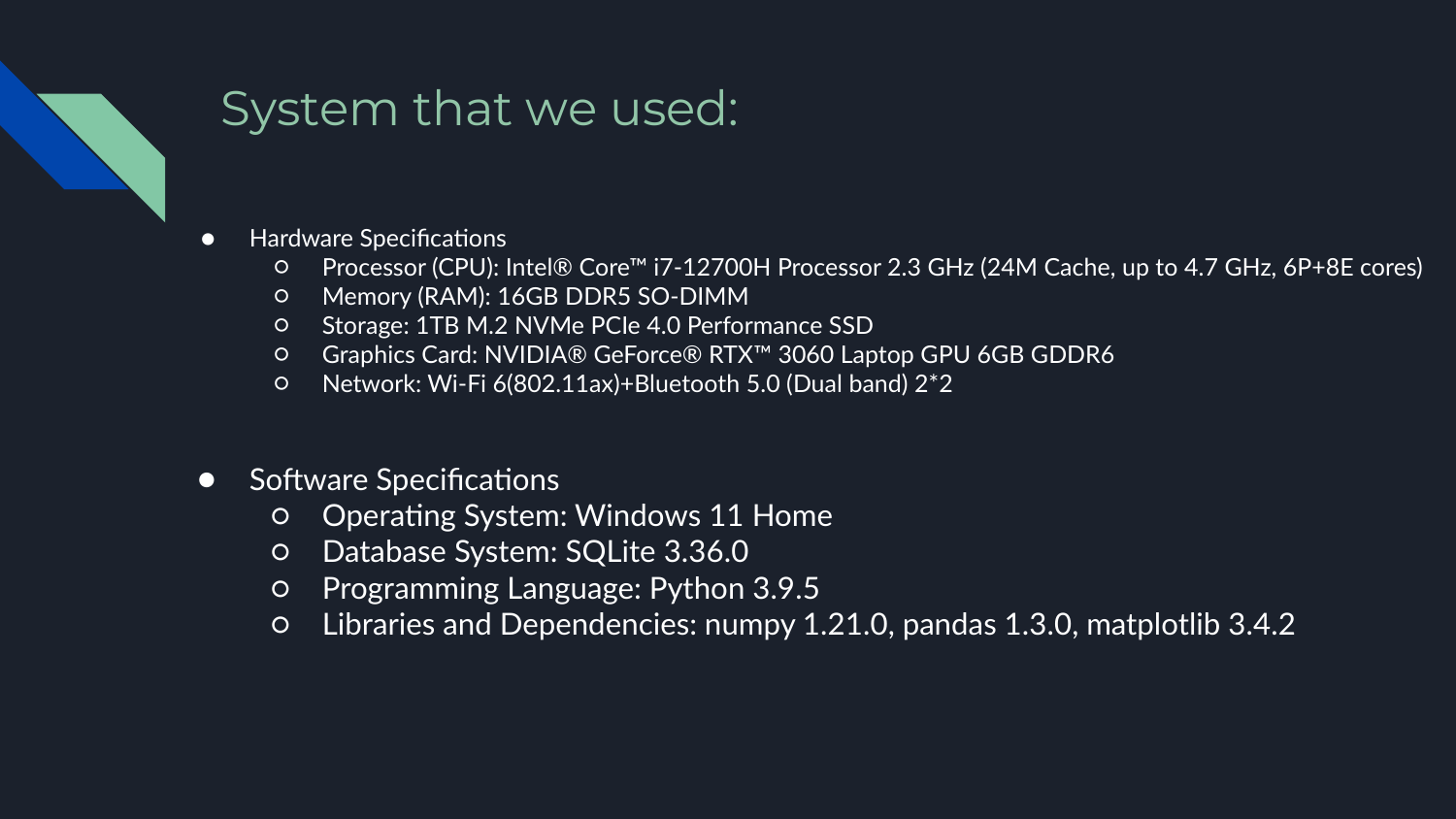

# System that we used:
Hardware Specifications
Processor (CPU): Intel® Core™ i7-12700H Processor 2.3 GHz (24M Cache, up to 4.7 GHz, 6P+8E cores)
Memory (RAM): 16GB DDR5 SO-DIMM
Storage: 1TB M.2 NVMe PCIe 4.0 Performance SSD
Graphics Card: NVIDIA® GeForce® RTX™ 3060 Laptop GPU 6GB GDDR6
Network: Wi-Fi 6(802.11ax)+Bluetooth 5.0 (Dual band) 2*2

Software Specifications
Operating System: Windows 11 Home
Database System: SQLite 3.36.0
Programming Language: Python 3.9.5
Libraries and Dependencies: numpy 1.21.0, pandas 1.3.0, matplotlib 3.4.2